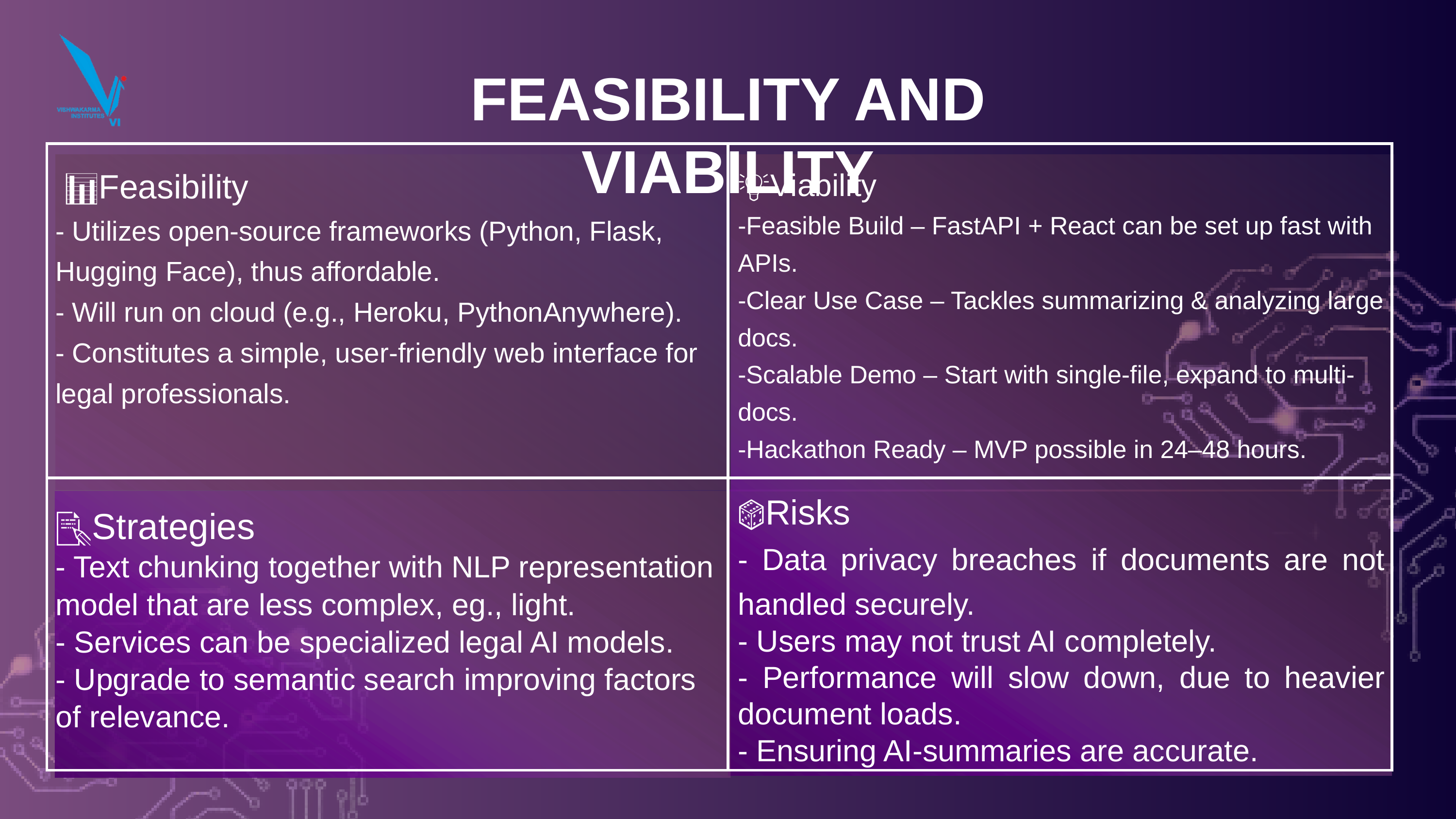

FEASIBILITY AND VIABILITY
|  |  |
| --- | --- |
|  |  |

 📊Feasibility
- Utilizes open-source frameworks (Python, Flask,      Hugging Face), thus affordable.
- Will run on cloud (e.g., Heroku, PythonAnywhere).
- Constitutes a simple, user-friendly web interface for legal professionals.
💡Viability
-Feasible Build – FastAPI + React can be set up fast with APIs.
-Clear Use Case – Tackles summarizing & analyzing large docs.
-Scalable Demo – Start with single-file, expand to multi-docs.
-Hackathon Ready – MVP possible in 24–48 hours.

🎲Risks
- Data privacy breaches if documents are not handled securely.
- Users may not trust AI completely.
- Performance will slow down, due to heavier document loads.
- Ensuring AI-summaries are accurate.

📝Strategies
- Text chunking together with NLP representation model that are less complex, eg., light.
- Services can be specialized legal AI models.
- Upgrade to semantic search improving factors of relevance.